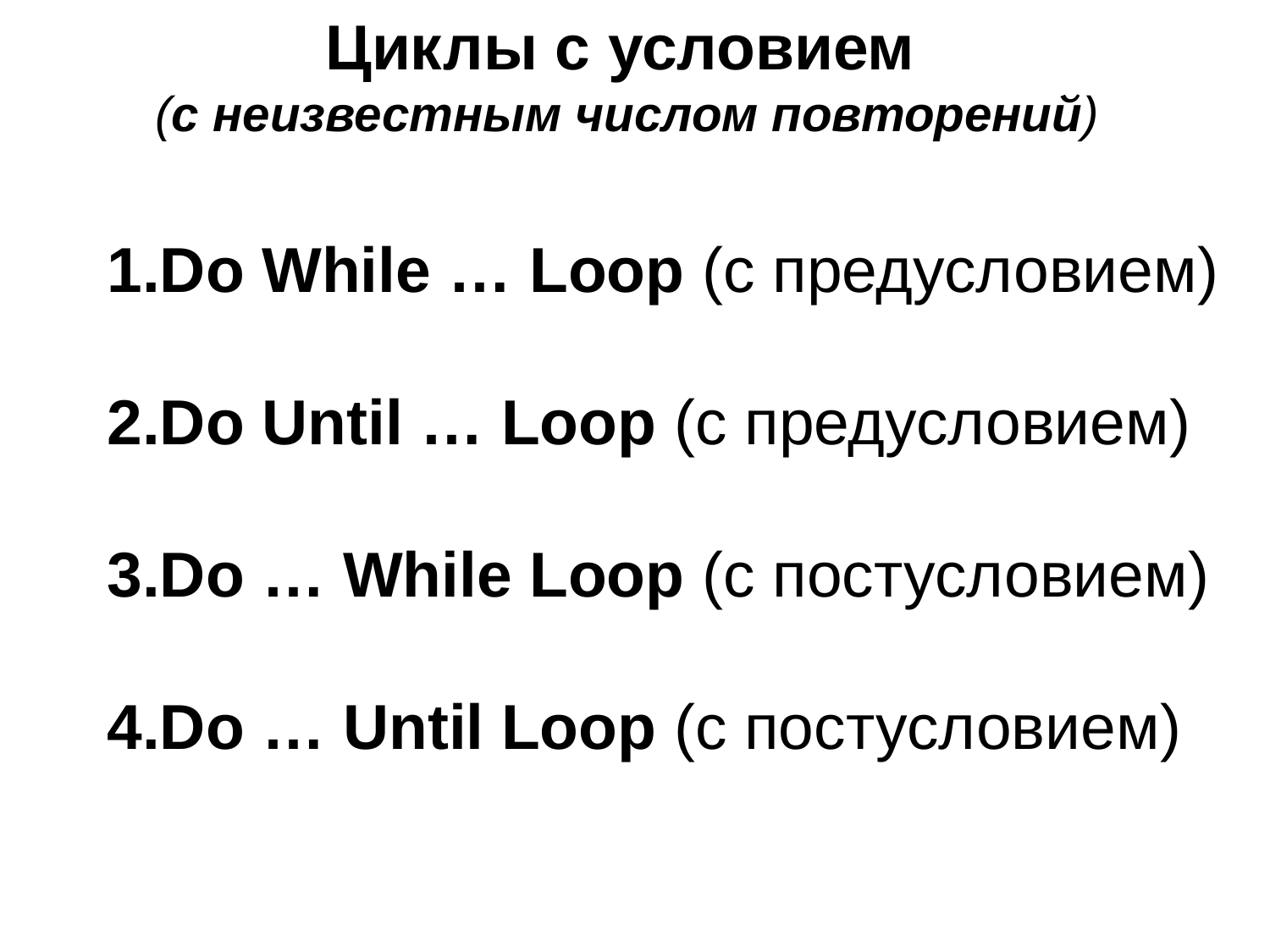

Циклы с условием
 (с неизвестным числом повторений)
Do While … Loop (с предусловием)

Do Until … Loop (с предусловием)

Do … While Loop (с постусловием)

Do … Until Loop (с постусловием)